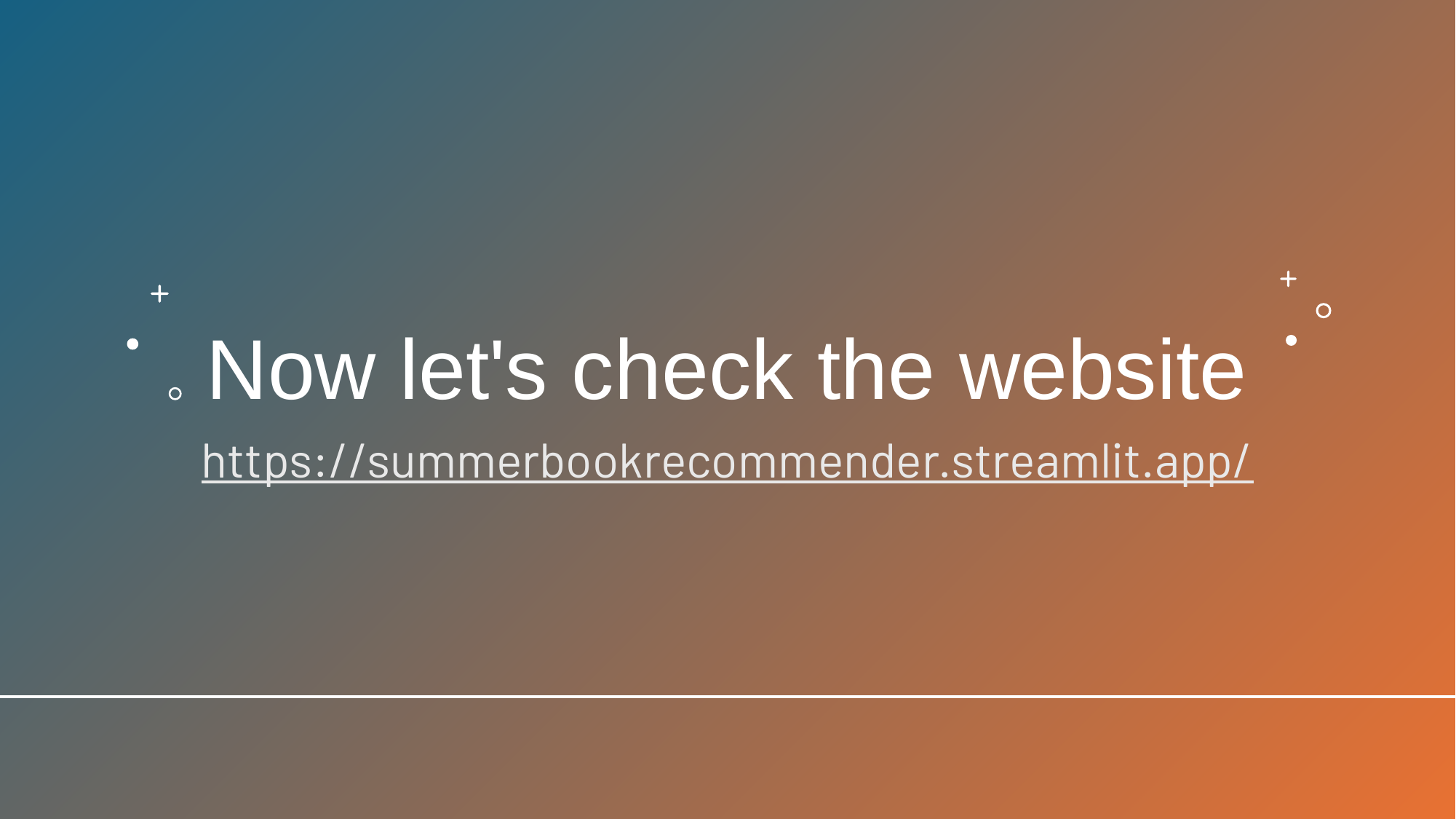

# Now let's check the website

https://summerbookrecommender.streamlit.app/